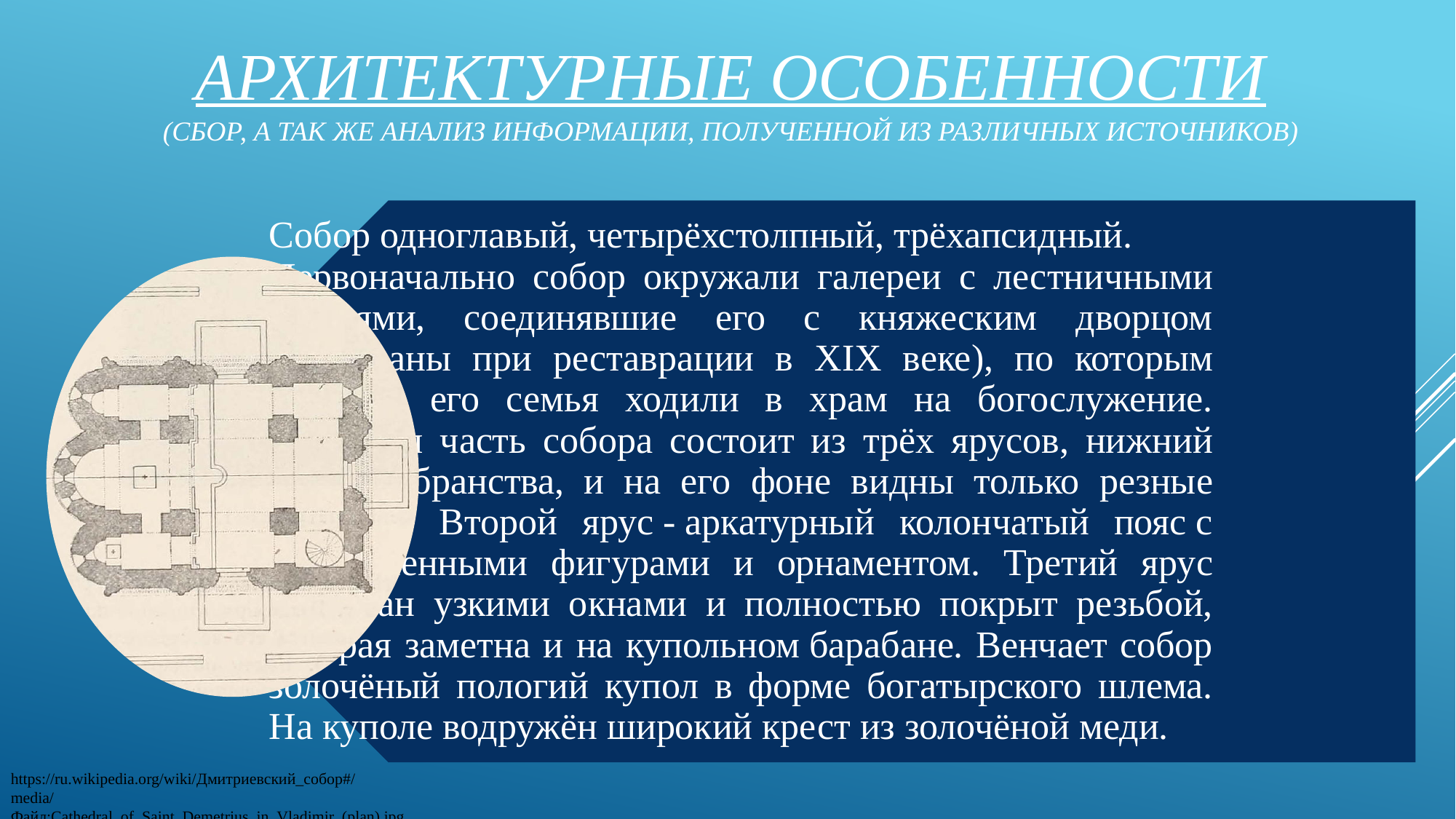

# Архитектурные особенности (СБОР, А ТАК ЖЕ АНАЛИЗ ИНФОРМАЦИИ, ПОЛУЧЕННОЙ ИЗ РАЗЛИЧНЫХ ИСТОЧНИКОВ)
Собор одноглавый, четырёхстолпный, трёхапсидный. Первоначально собор окружали галереи с лестничными башнями, соединявшие его с княжеским дворцом (разобраны при реставрации в XIX веке), по которым князь и его семья ходили в храм на богослужение. Фасадная часть собора состоит из трёх ярусов, нижний лишён убранства, и на его фоне видны только резные порталы. Второй ярус - аркатурный колончатый пояс с белокаменными фигурами и орнаментом. Третий ярус прорезан узкими окнами и полностью покрыт резьбой, которая заметна и на купольном барабане. Венчает собор золочёный пологий купол в форме богатырского шлема. На куполе водружён широкий крест из золочёной меди.
https://ru.wikipedia.org/wiki/Дмитриевский_собор#/media/Файл:Cathedral_of_Saint_Demetrius_in_Vladimir_(plan).jpg